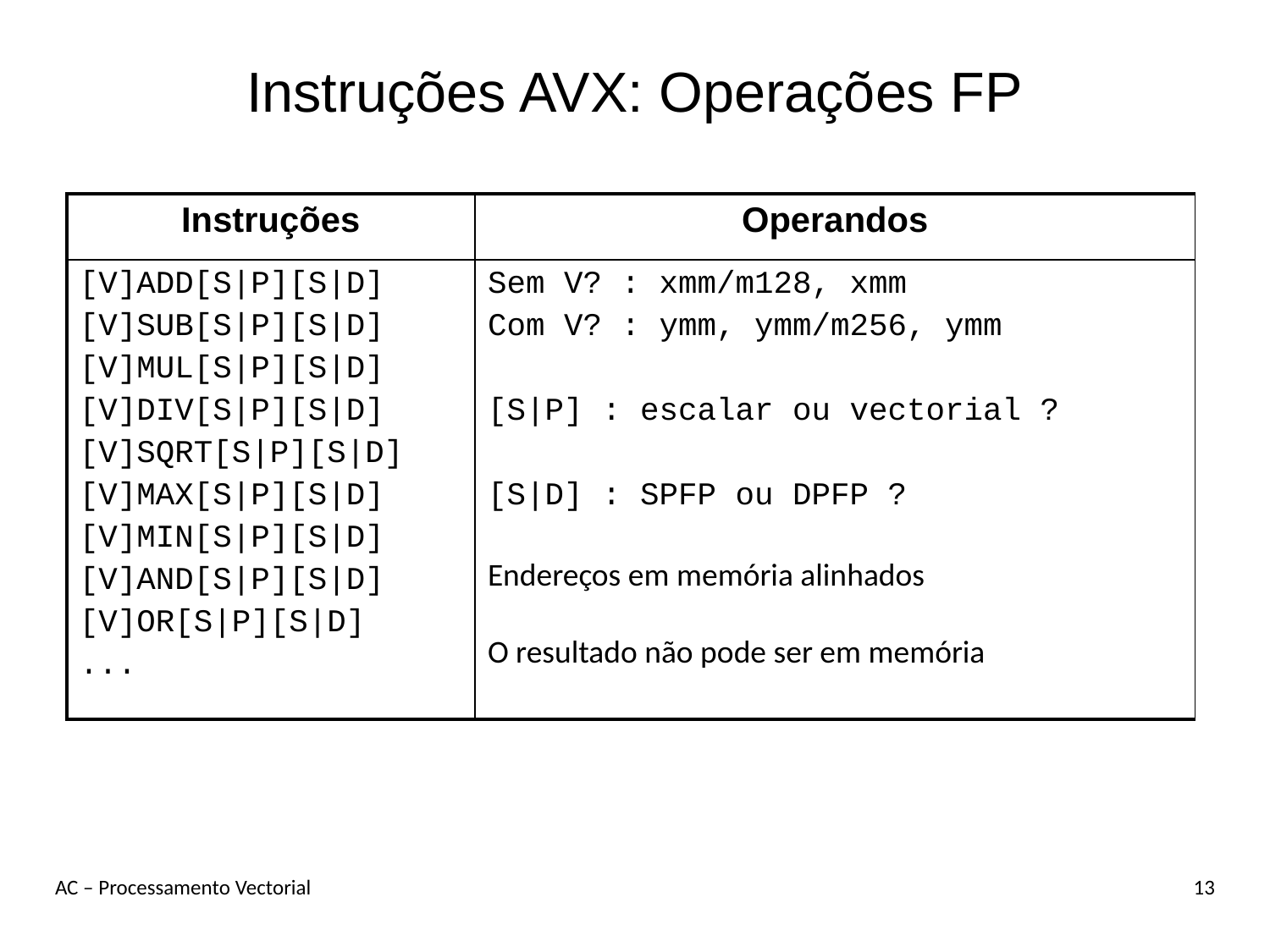

# Instruções AVX: Operações FP
| Instruções | Operandos |
| --- | --- |
| [V]ADD[S|P][S|D] [V]SUB[S|P][S|D] [V]MUL[S|P][S|D] [V]DIV[S|P][S|D] [V]SQRT[S|P][S|D] [V]MAX[S|P][S|D] [V]MIN[S|P][S|D] [V]AND[S|P][S|D] [V]OR[S|P][S|D] ... | Sem V? : xmm/m128, xmm Com V? : ymm, ymm/m256, ymm [S|P] : escalar ou vectorial ? [S|D] : SPFP ou DPFP ? Endereços em memória alinhados O resultado não pode ser em memória |
AC – Processamento Vectorial
13